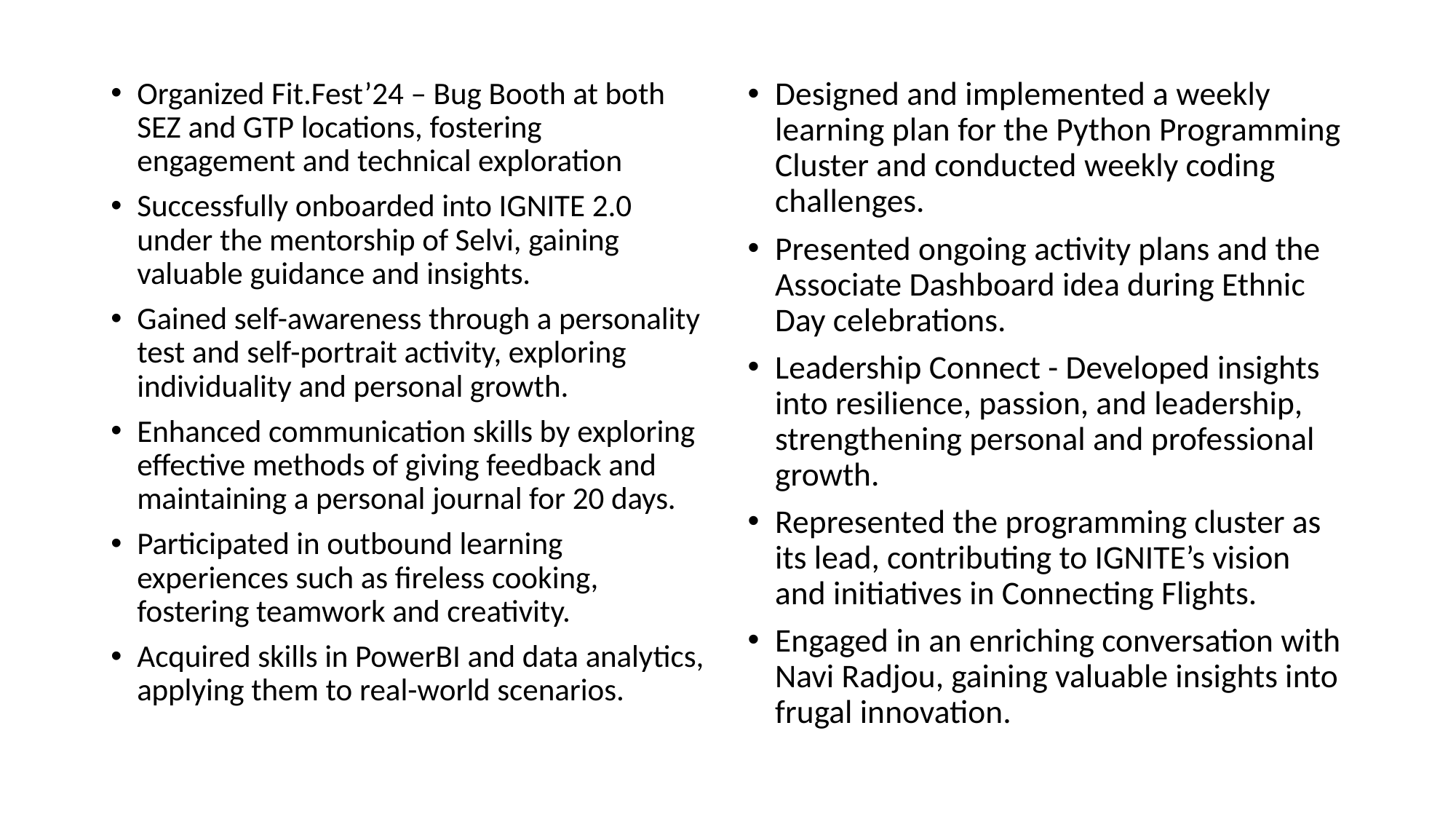

Organized Fit.Fest’24 – Bug Booth at both SEZ and GTP locations, fostering engagement and technical exploration
Successfully onboarded into IGNITE 2.0 under the mentorship of Selvi, gaining valuable guidance and insights.
Gained self-awareness through a personality test and self-portrait activity, exploring individuality and personal growth.
Enhanced communication skills by exploring effective methods of giving feedback and maintaining a personal journal for 20 days.
Participated in outbound learning experiences such as fireless cooking, fostering teamwork and creativity.
Acquired skills in PowerBI and data analytics, applying them to real-world scenarios.
Designed and implemented a weekly learning plan for the Python Programming Cluster and conducted weekly coding challenges.
Presented ongoing activity plans and the Associate Dashboard idea during Ethnic Day celebrations.
Leadership Connect - Developed insights into resilience, passion, and leadership, strengthening personal and professional growth.
Represented the programming cluster as its lead, contributing to IGNITE’s vision and initiatives in Connecting Flights.
Engaged in an enriching conversation with Navi Radjou, gaining valuable insights into frugal innovation.